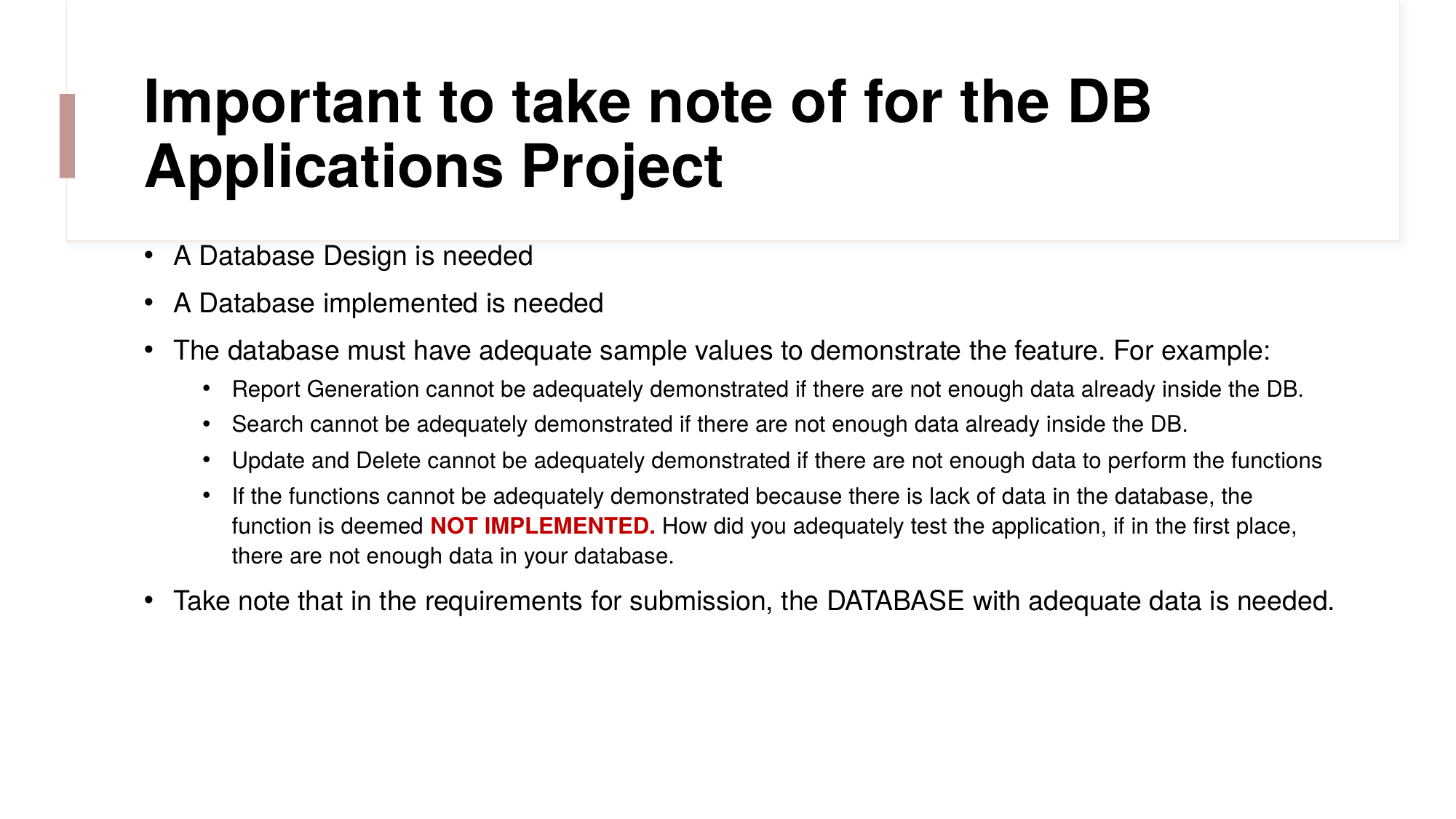

# Important to take note of for the DB Applications Project
A Database Design is needed
A Database implemented is needed
The database must have adequate sample values to demonstrate the feature. For example:
Report Generation cannot be adequately demonstrated if there are not enough data already inside the DB.
Search cannot be adequately demonstrated if there are not enough data already inside the DB.
Update and Delete cannot be adequately demonstrated if there are not enough data to perform the functions
If the functions cannot be adequately demonstrated because there is lack of data in the database, the function is deemed NOT IMPLEMENTED. How did you adequately test the application, if in the first place, there are not enough data in your database.
Take note that in the requirements for submission, the DATABASE with adequate data is needed.